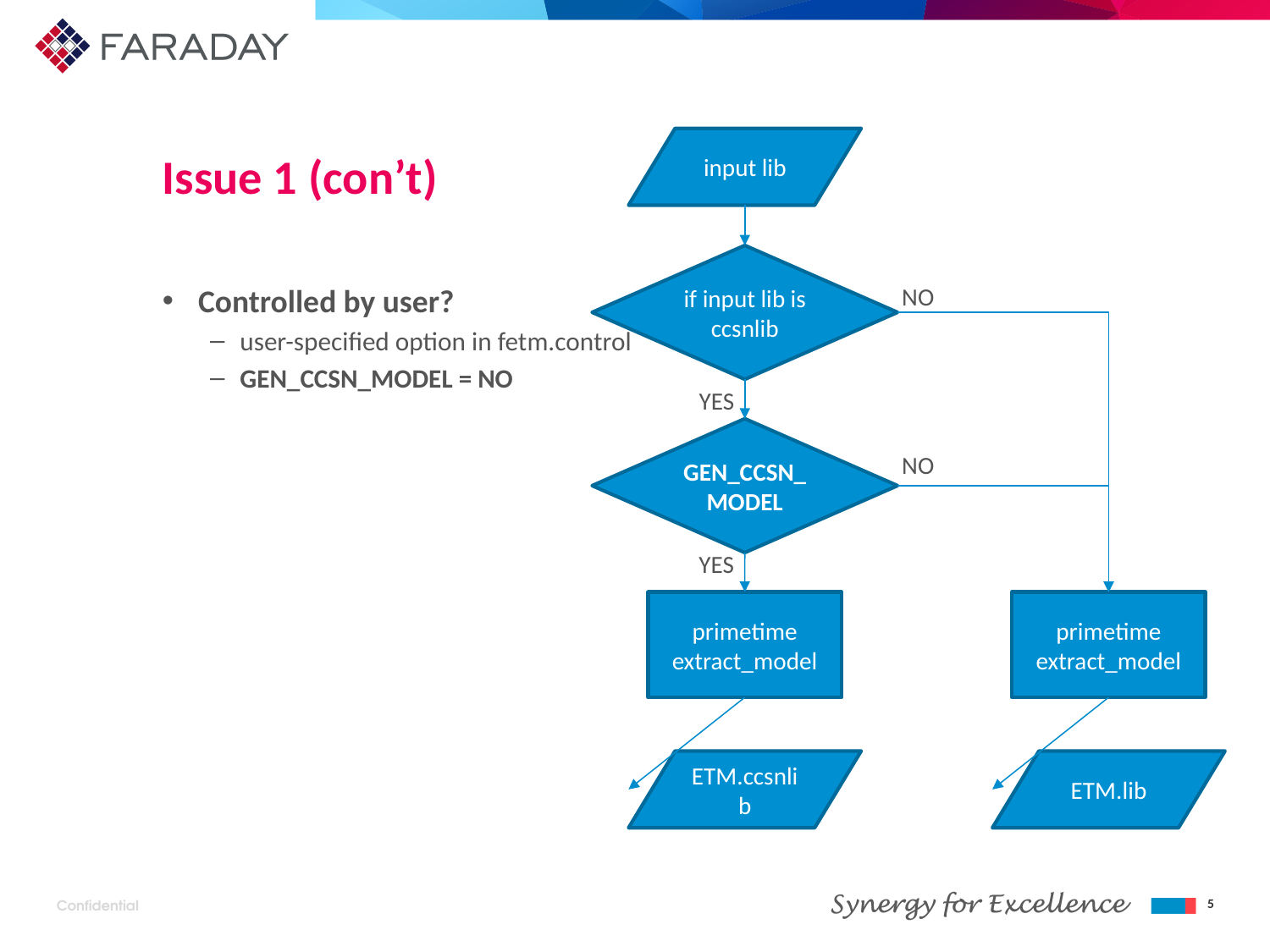

# Issue 1 (con’t)
input lib
if input lib is ccsnlib
NO
Controlled by user?
user-specified option in fetm.control
GEN_CCSN_MODEL = NO
YES
GEN_CCSN_MODEL
NO
YES
primetime
extract_model
primetime
extract_model
ETM.lib
ETM.ccsnlib